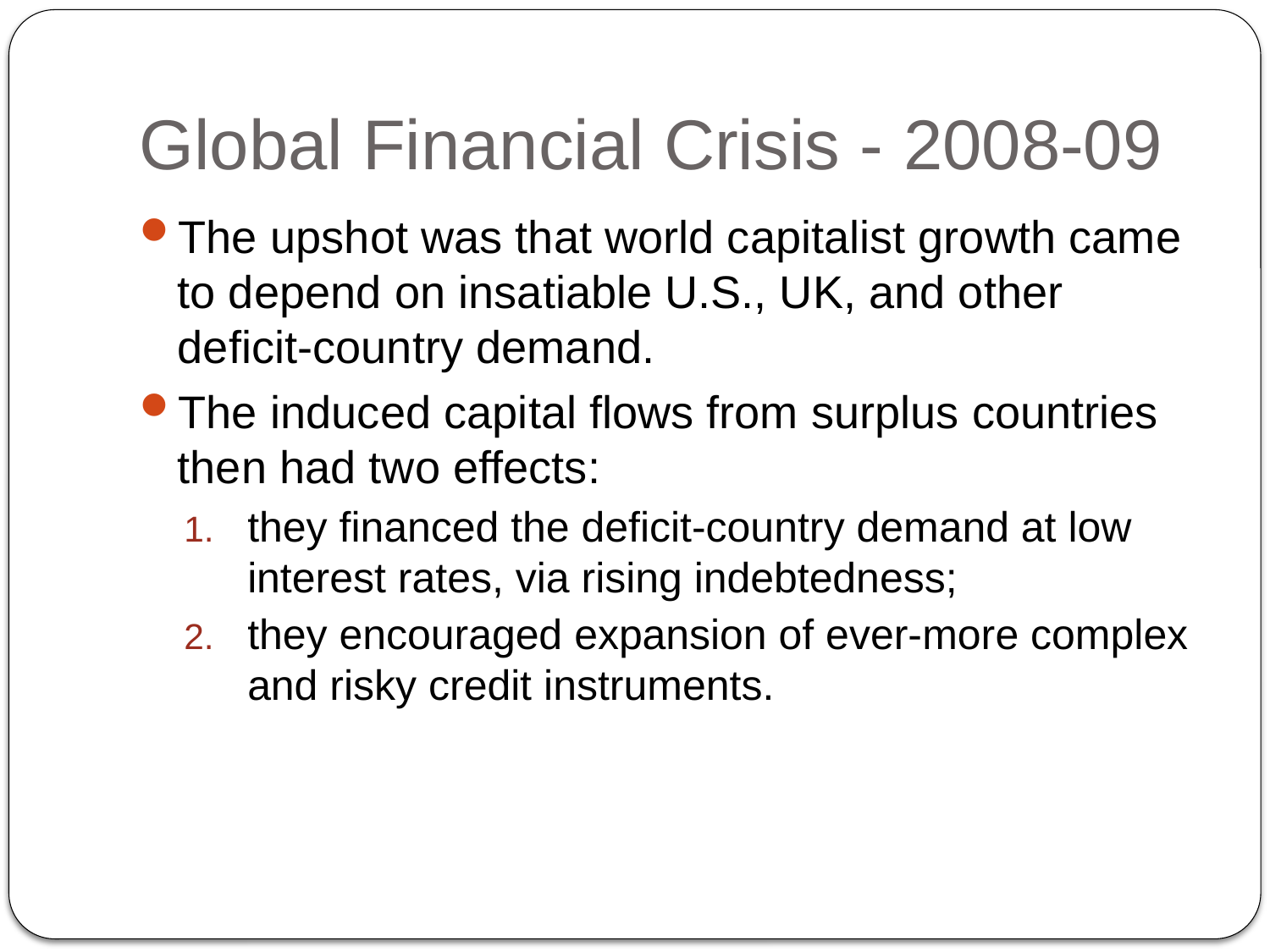

# Global Financial Crisis - 2008-09
The upshot was that world capitalist growth came to depend on insatiable U.S., UK, and other deficit-country demand.
The induced capital flows from surplus countries then had two effects:
they financed the deficit-country demand at low interest rates, via rising indebtedness;
they encouraged expansion of ever-more complex and risky credit instruments.